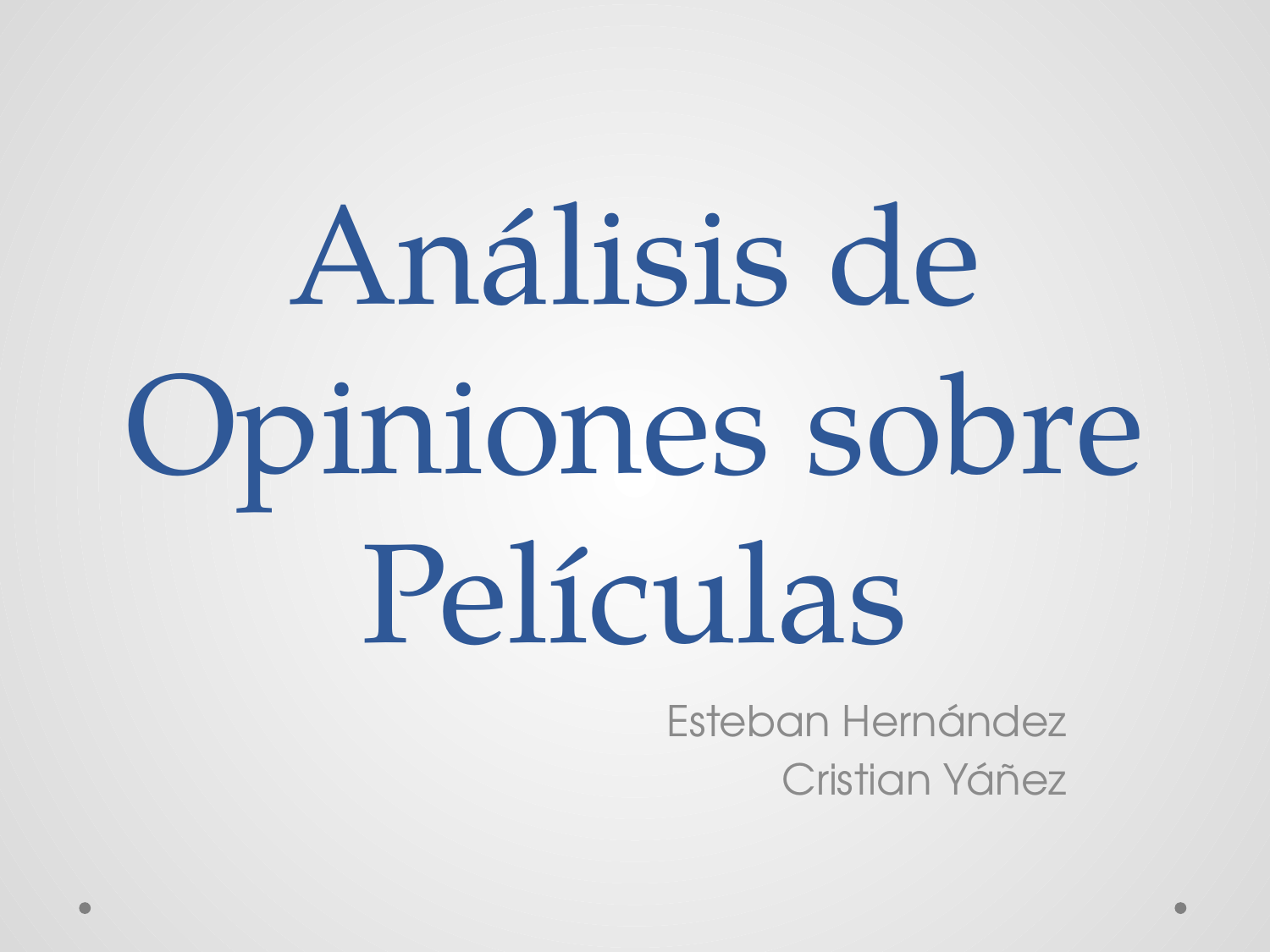

# Análisis de Opiniones sobre Películas
Esteban Hernández
Cristian Yáñez